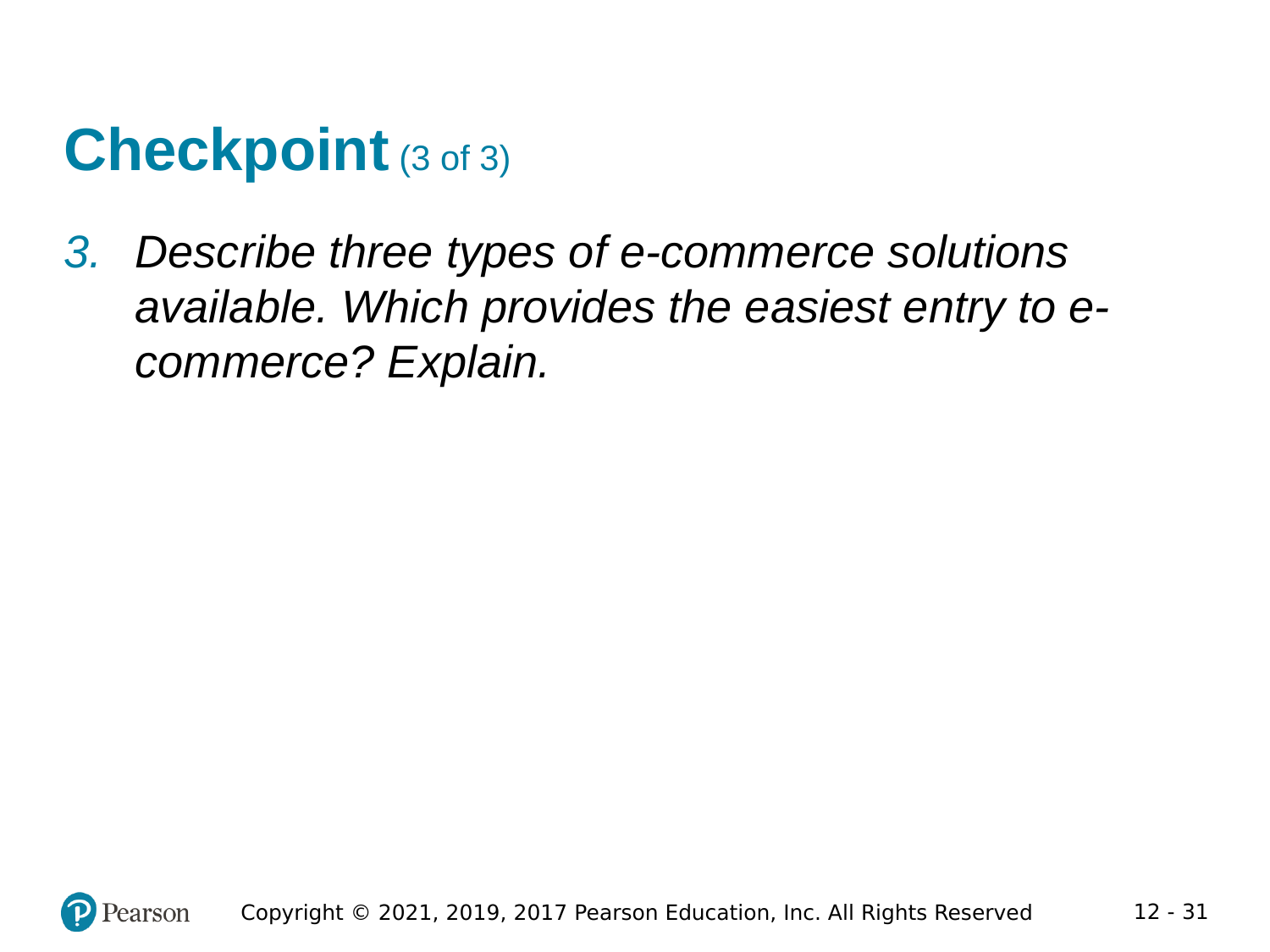

# Checkpoint (3 of 3)
Describe three types of e-commerce solutions available. Which provides the easiest entry to e-commerce? Explain.